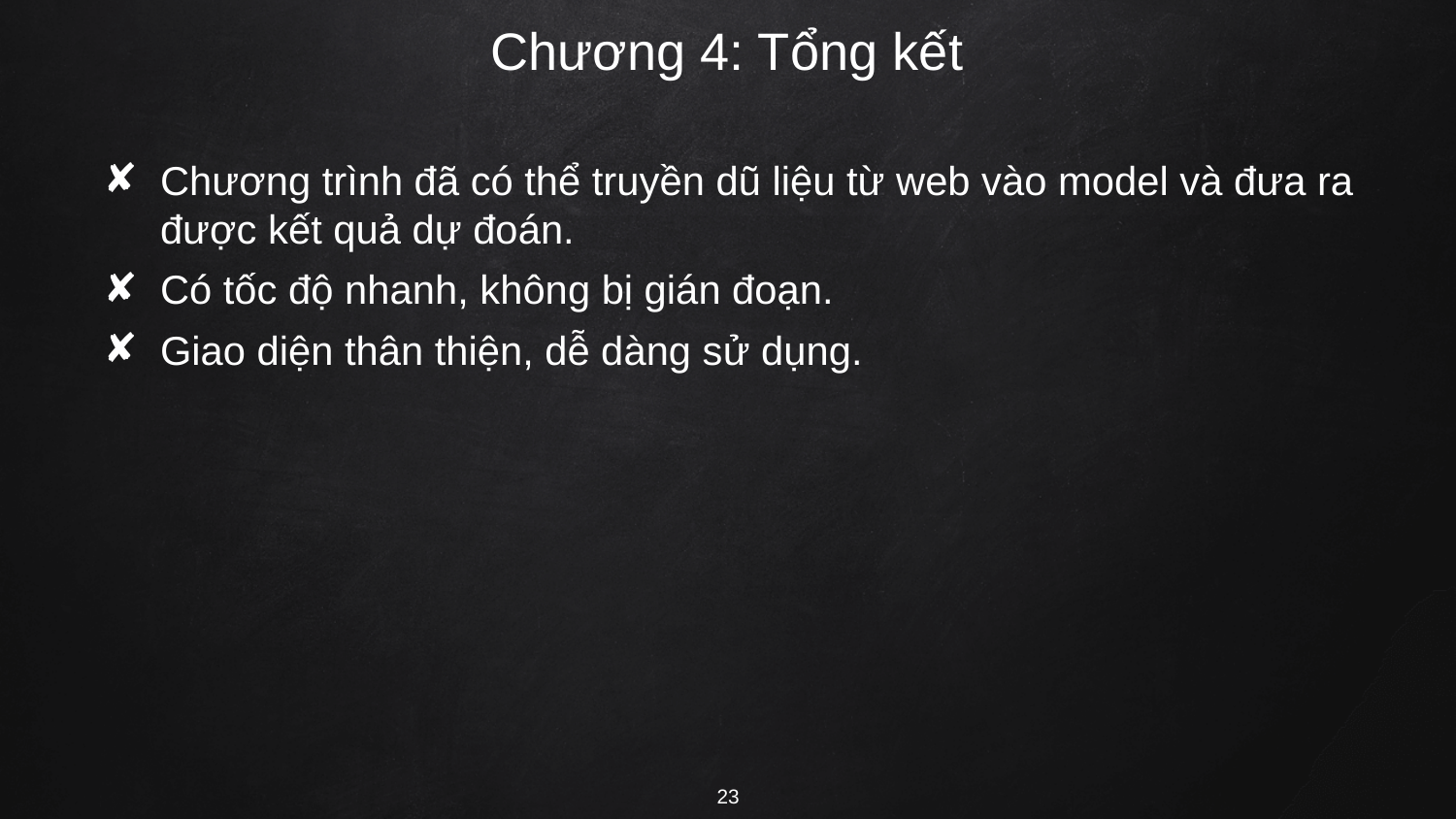

# Chương 4: Tổng kết
Chương trình đã có thể truyền dũ liệu từ web vào model và đưa ra được kết quả dự đoán.
Có tốc độ nhanh, không bị gián đoạn.
Giao diện thân thiện, dễ dàng sử dụng.

23